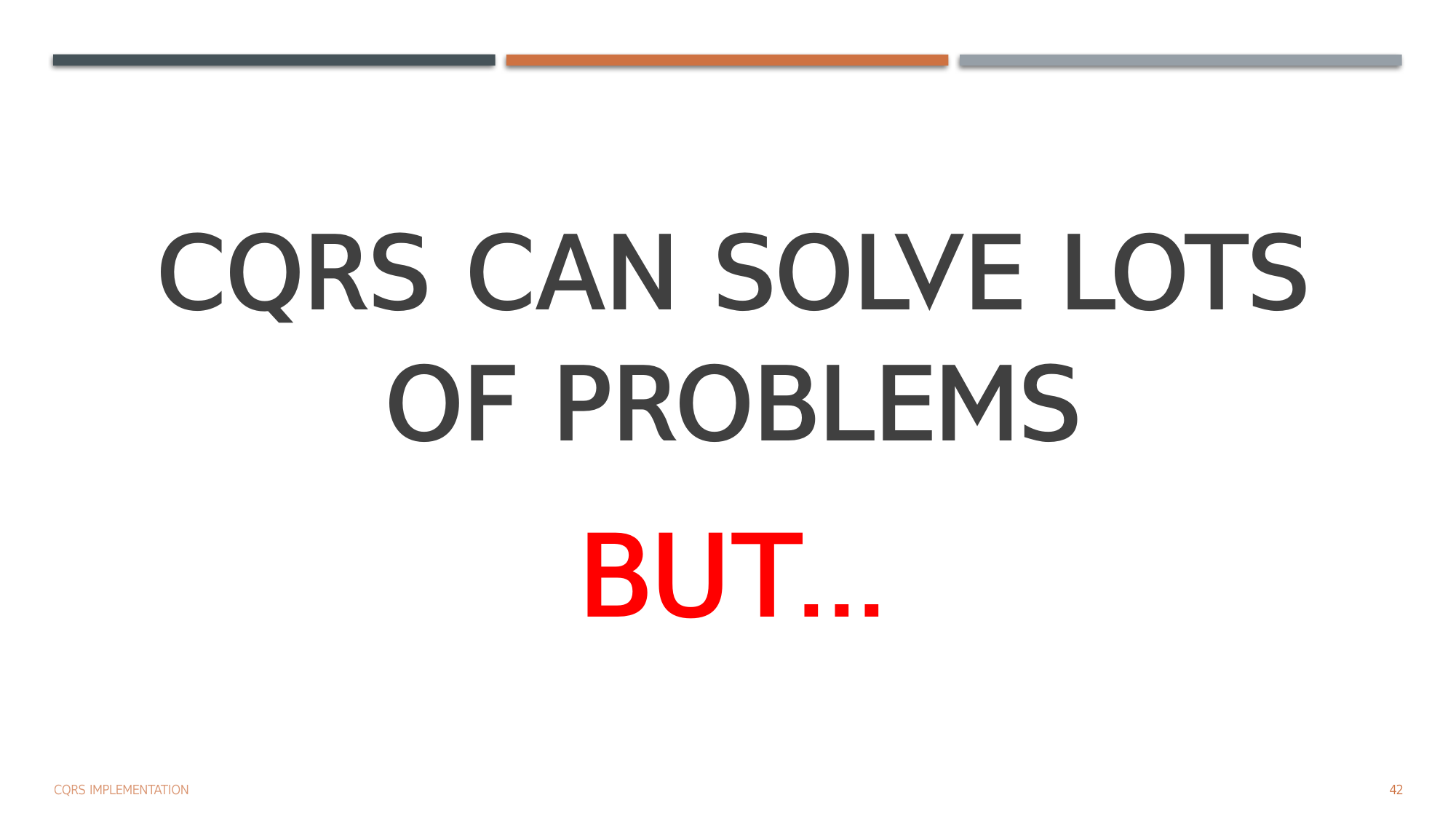

CQRS CAN SOLVE LOTS OF PROBLEMS
BUT...
CQRS IMPLEMENTATION
42